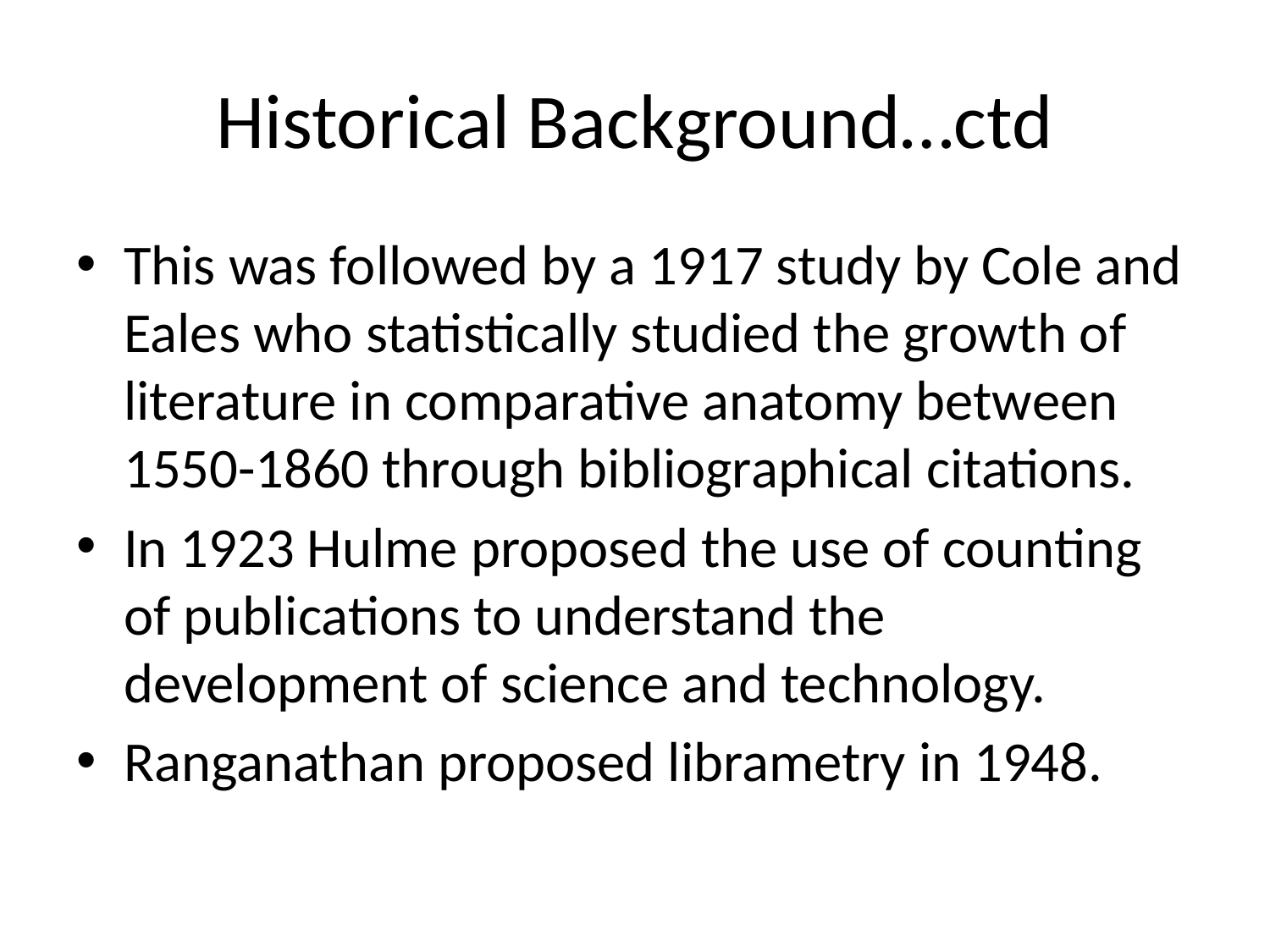

# Historical Background…ctd
This was followed by a 1917 study by Cole and Eales who statistically studied the growth of literature in comparative anatomy between 1550-1860 through bibliographical citations.
In 1923 Hulme proposed the use of counting of publications to understand the development of science and technology.
Ranganathan proposed librametry in 1948.